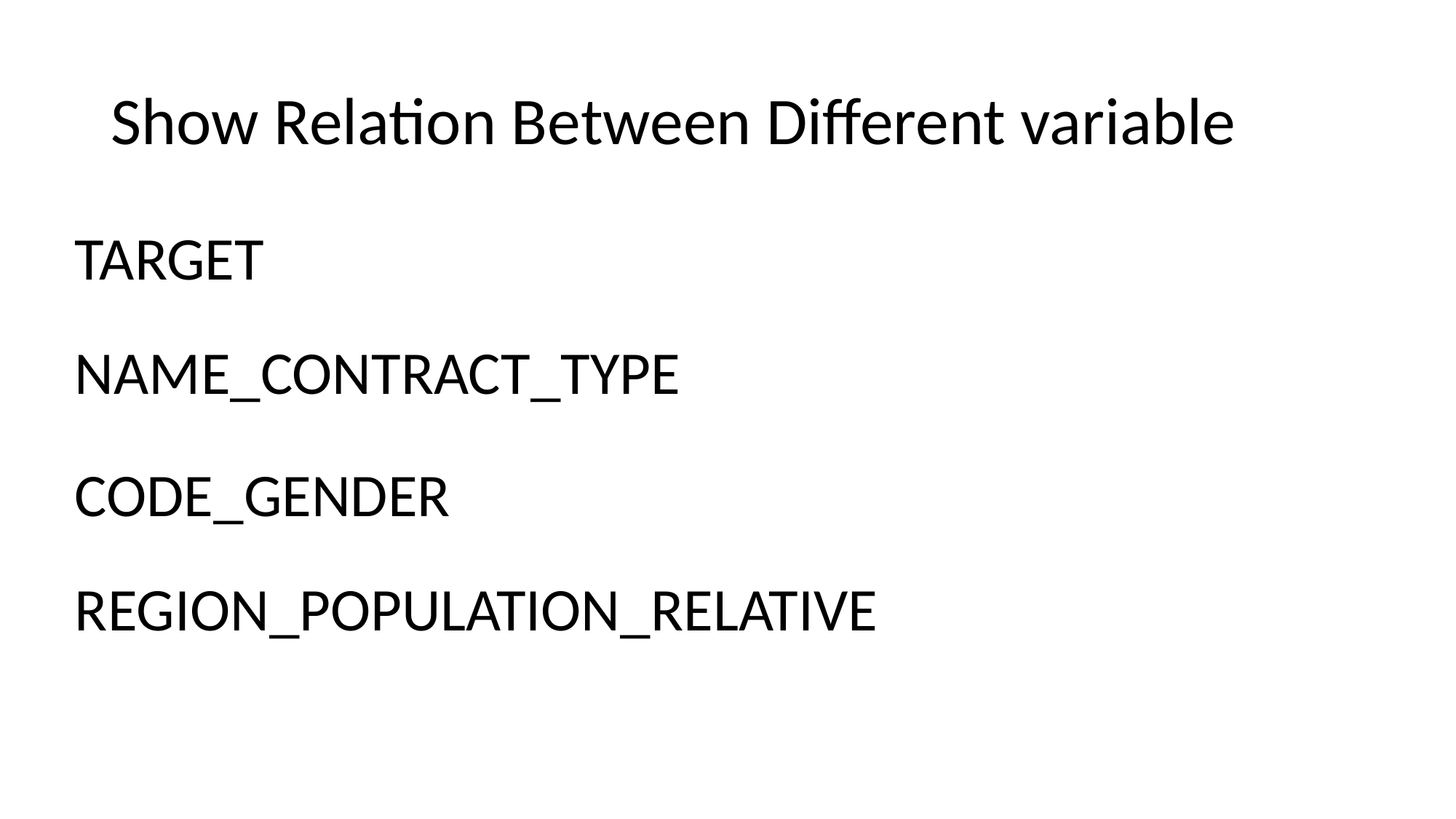

# Show Relation Between Different variable
| TARGET |
| --- |
| NAME\_CONTRACT\_TYPE |
| CODE\_GENDER |
| REGION\_POPULATION\_RELATIVE |